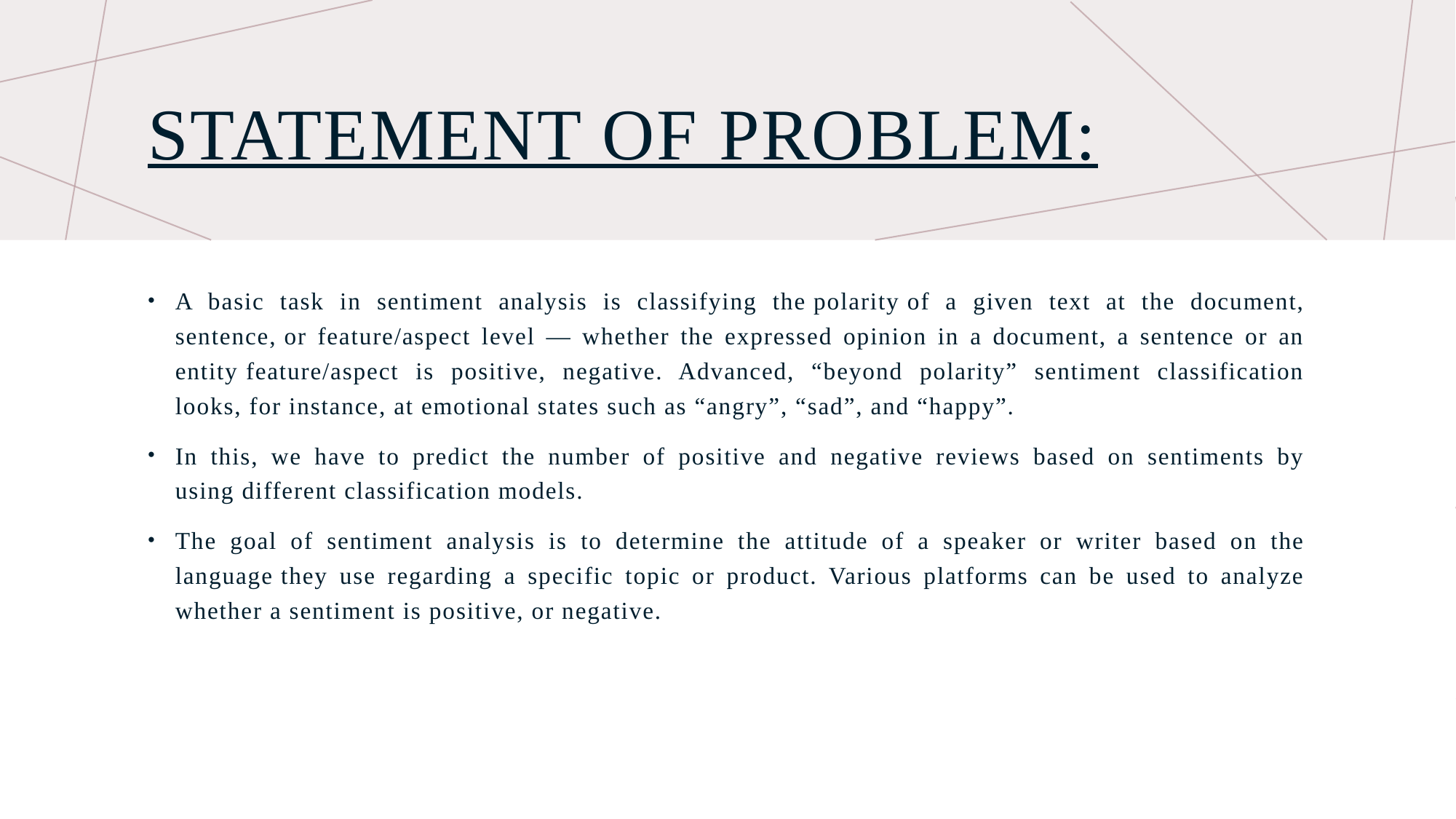

# STATEMENT OF PROBLEM:

A basic task in sentiment analysis is classifying the polarity of a given text at the document, sentence, or feature/aspect level — whether the expressed opinion in a document, a sentence or an entity feature/aspect is positive, negative. Advanced, “beyond polarity” sentiment classification looks, for instance, at emotional states such as “angry”, “sad”, and “happy”.
In this, we have to predict the number of positive and negative reviews based on sentiments by using different classification models.
The goal of sentiment analysis is to determine the attitude of a speaker or writer based on the language they use regarding a specific topic or product. Various platforms can be used to analyze whether a sentiment is positive, or negative.